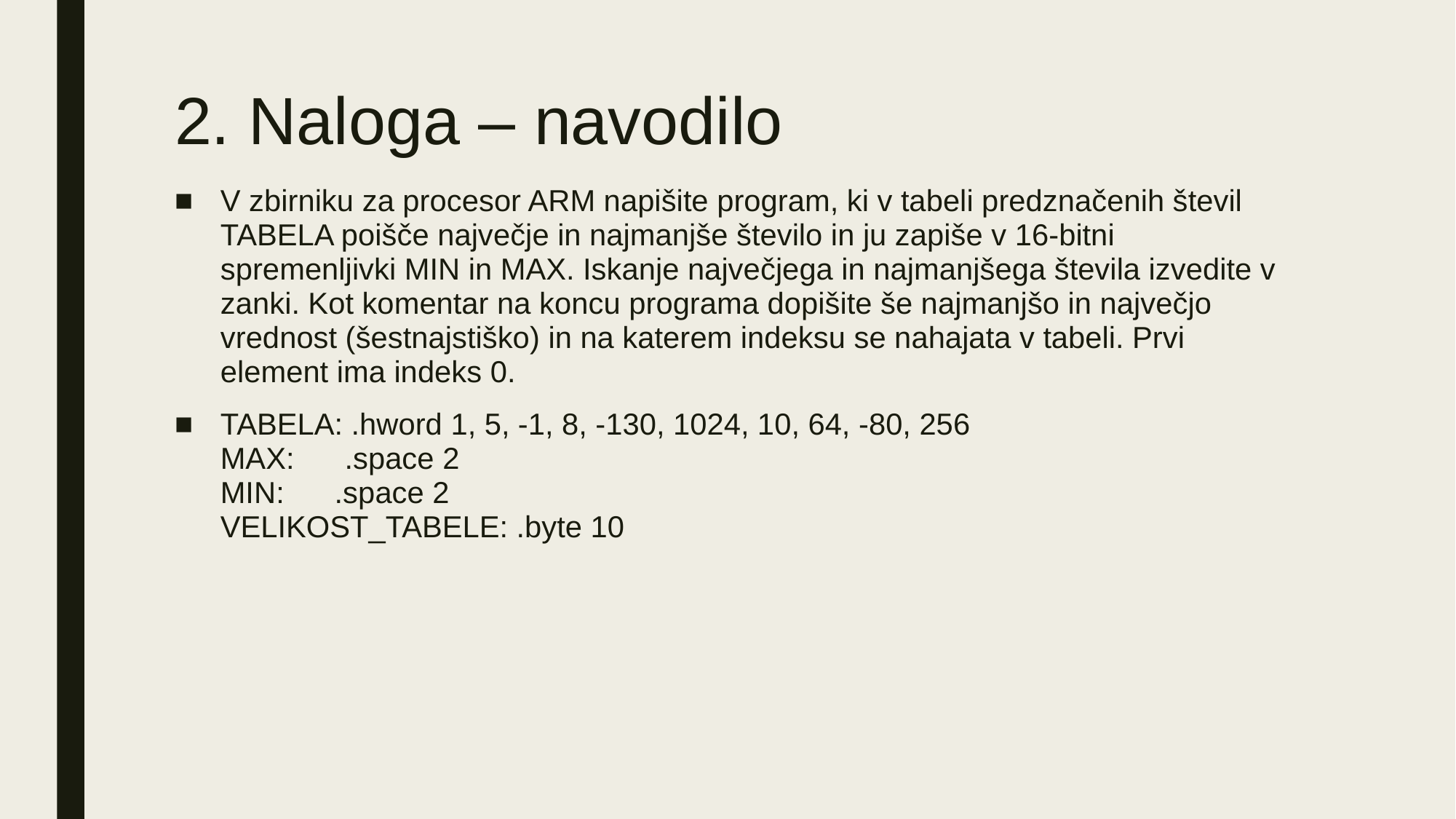

# 2. Naloga – navodilo
V zbirniku za procesor ARM napišite program, ki v tabeli predznačenih števil TABELA poišče največje in najmanjše število in ju zapiše v 16-bitni spremenljivki MIN in MAX. Iskanje največjega in najmanjšega števila izvedite v zanki. Kot komentar na koncu programa dopišite še najmanjšo in največjo vrednost (šestnajstiško) in na katerem indeksu se nahajata v tabeli. Prvi element ima indeks 0.
TABELA: .hword 1, 5, -1, 8, -130, 1024, 10, 64, -80, 256
MAX:      .space 2
MIN:      .space 2   
VELIKOST_TABELE: .byte 10